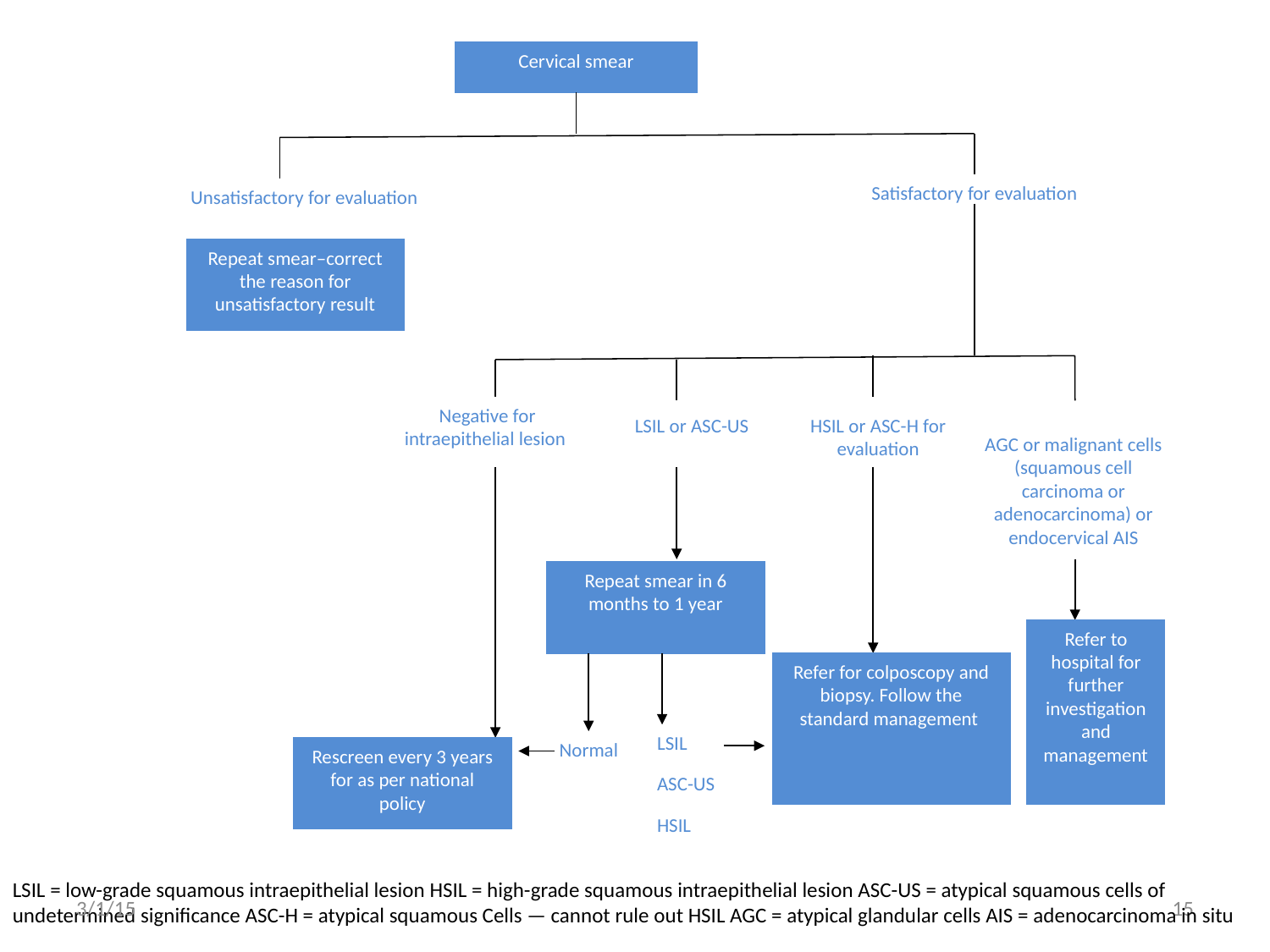

Cervical smear
Satisfactory for evaluation
Unsatisfactory for evaluation
Repeat smear–correct the reason for unsatisfactory result
Negative for intraepithelial lesion
LSIL or ASC-US
HSIL or ASC-H for evaluation
AGC or malignant cells (squamous cell carcinoma or adenocarcinoma) or endocervical AIS
Repeat smear in 6 months to 1 year
Refer to hospital for further investigation and management
Refer for colposcopy and biopsy. Follow the standard management
LSIL
ASC-US
HSIL
Normal
Rescreen every 3 years for as per national policy
LSIL = low-grade squamous intraepithelial lesion HSIL = high-grade squamous intraepithelial lesion ASC-US = atypical squamous cells of undetermined significance ASC-H = atypical squamous Cells — cannot rule out HSIL AGC = atypical glandular cells AIS = adenocarcinoma in situ
3/1/15
15